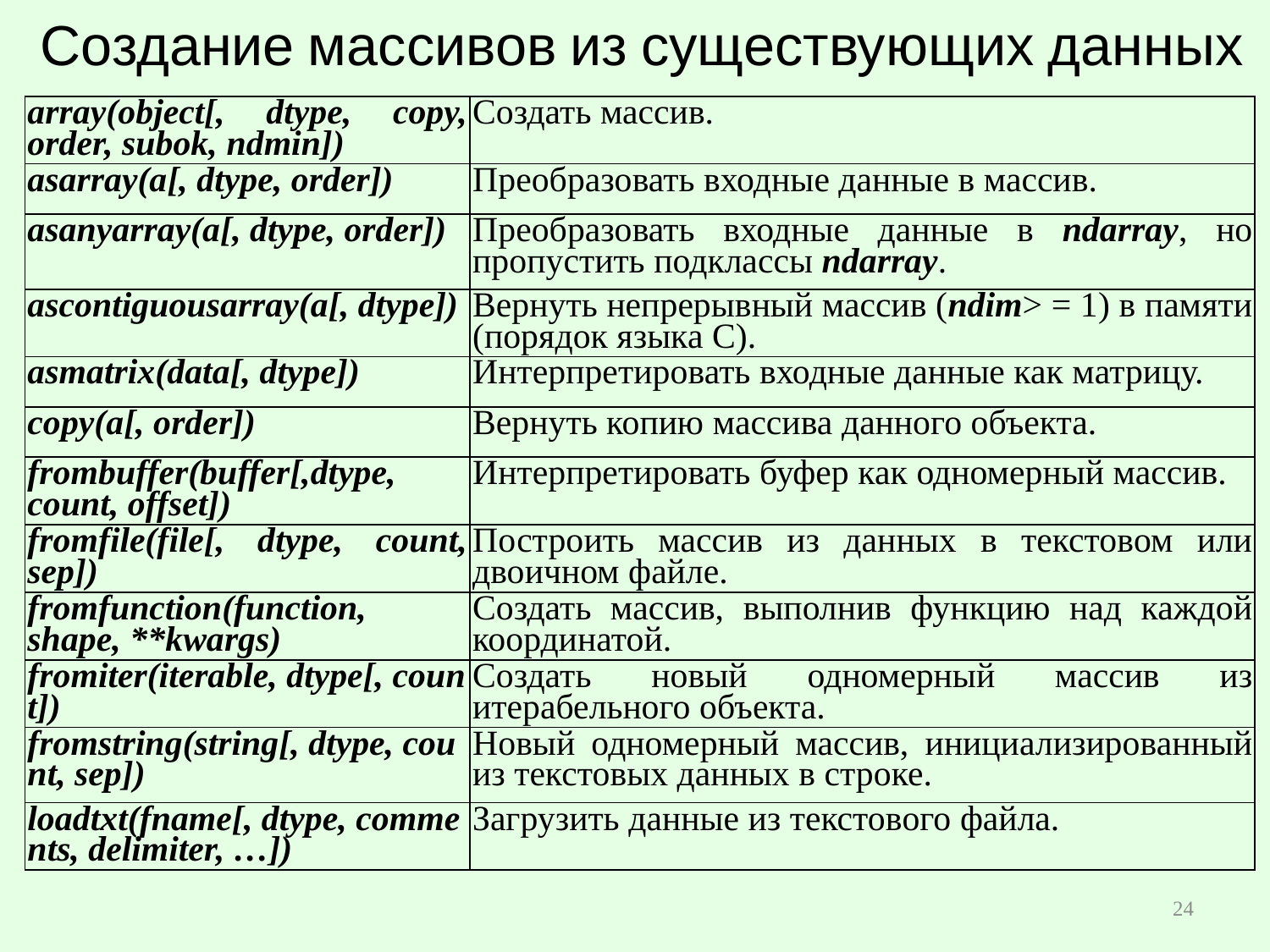

# Создание массивов из существующих данных
| array(object[, dtype, copy, order, subok, ndmin]) | Создать массив. |
| --- | --- |
| asarray(a[, dtype, order]) | Преобразовать входные данные в массив. |
| asanyarray(a[, dtype, order]) | Преобразовать входные данные в ndarray, но пропустить подклассы ndarray. |
| ascontiguousarray(a[, dtype]) | Вернуть непрерывный массив (ndim> = 1) в памяти (порядок языка C). |
| asmatrix(data[, dtype]) | Интерпретировать входные данные как матрицу. |
| copy(a[, order]) | Вернуть копию массива данного объекта. |
| frombuffer(buffer[,dtype, count, offset]) | Интерпретировать буфер как одномерный массив. |
| fromfile(file[, dtype, count, sep]) | Построить массив из данных в текстовом или двоичном файле. |
| fromfunction(function, shape, \*\*kwargs) | Создать массив, выполнив функцию над каждой координатой. |
| fromiter(iterable, dtype[, count]) | Создать новый одномерный массив из итерабельного объекта. |
| fromstring(string[, dtype, count, sep]) | Новый одномерный массив, инициализированный из текстовых данных в строке. |
| loadtxt(fname[, dtype, comments, delimiter, …]) | Загрузить данные из текстового файла. |
24